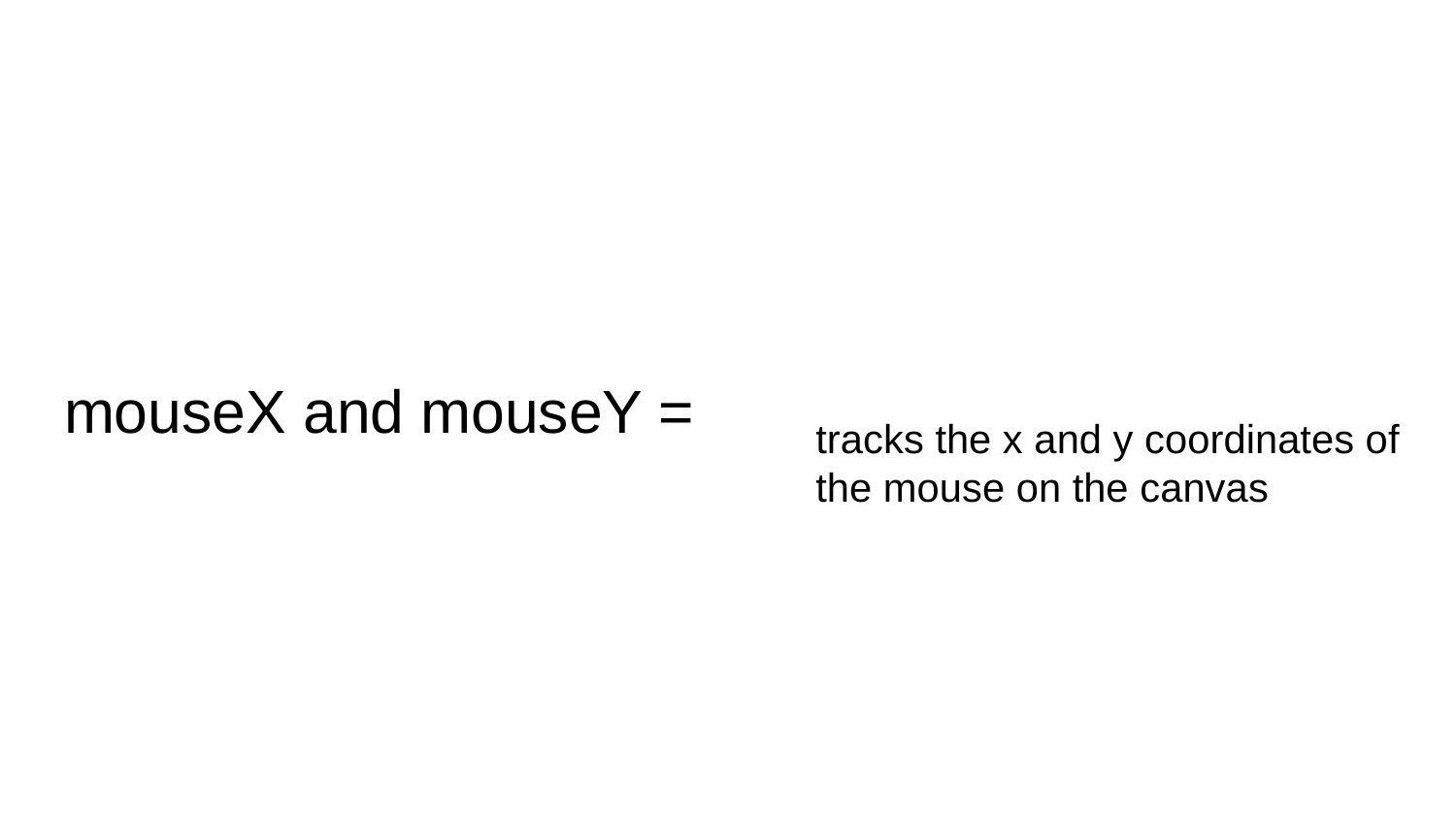

# mouseX and mouseY =
tracks the x and y coordinates of the mouse on the canvas